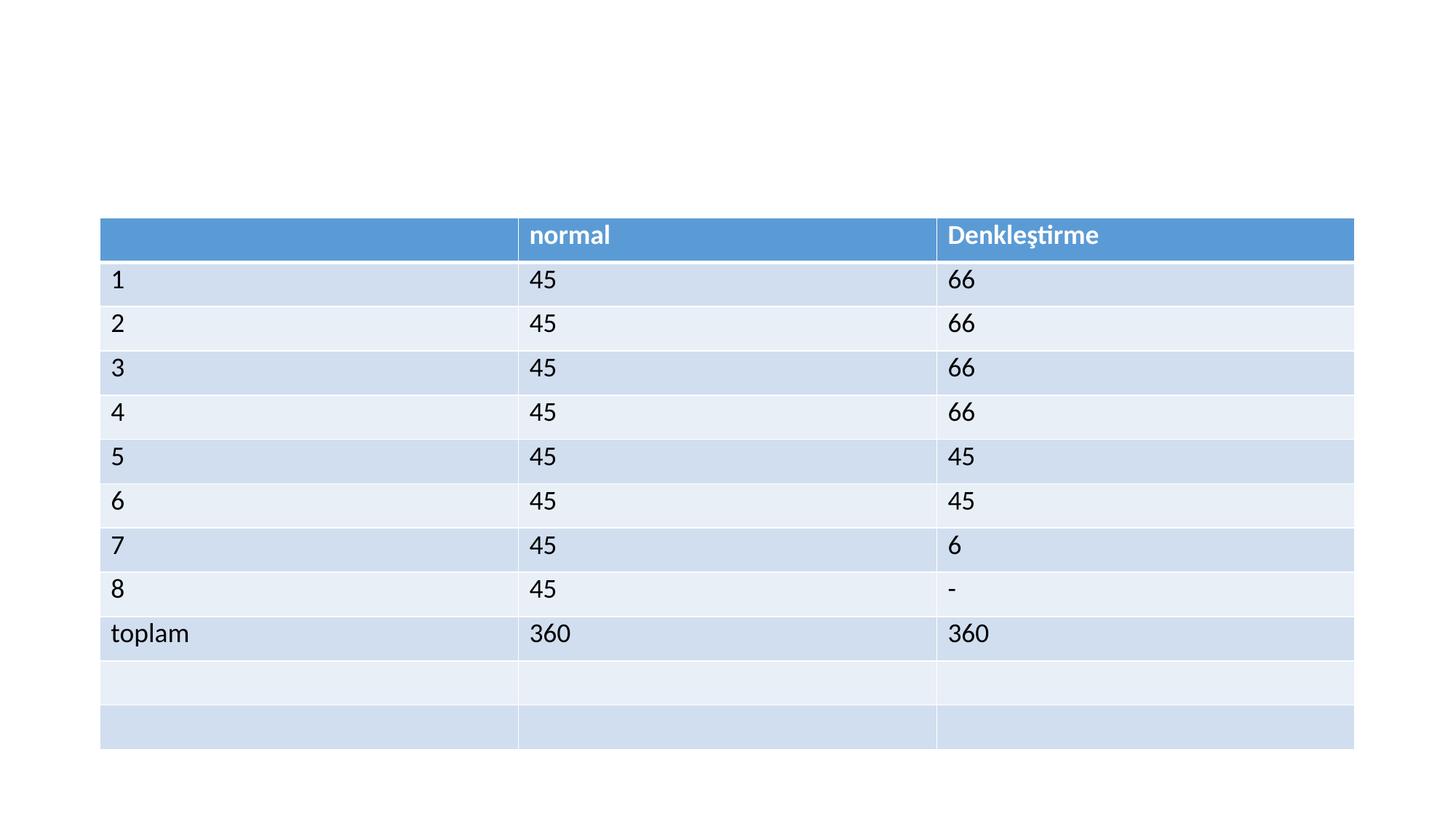

#
|  | normal | Denkleştirme |
| --- | --- | --- |
| 1 | 45 | 66 |
| 2 | 45 | 66 |
| 3 | 45 | 66 |
| 4 | 45 | 66 |
| 5 | 45 | 45 |
| 6 | 45 | 45 |
| 7 | 45 | 6 |
| 8 | 45 | - |
| toplam | 360 | 360 |
|  |  |  |
|  |  |  |